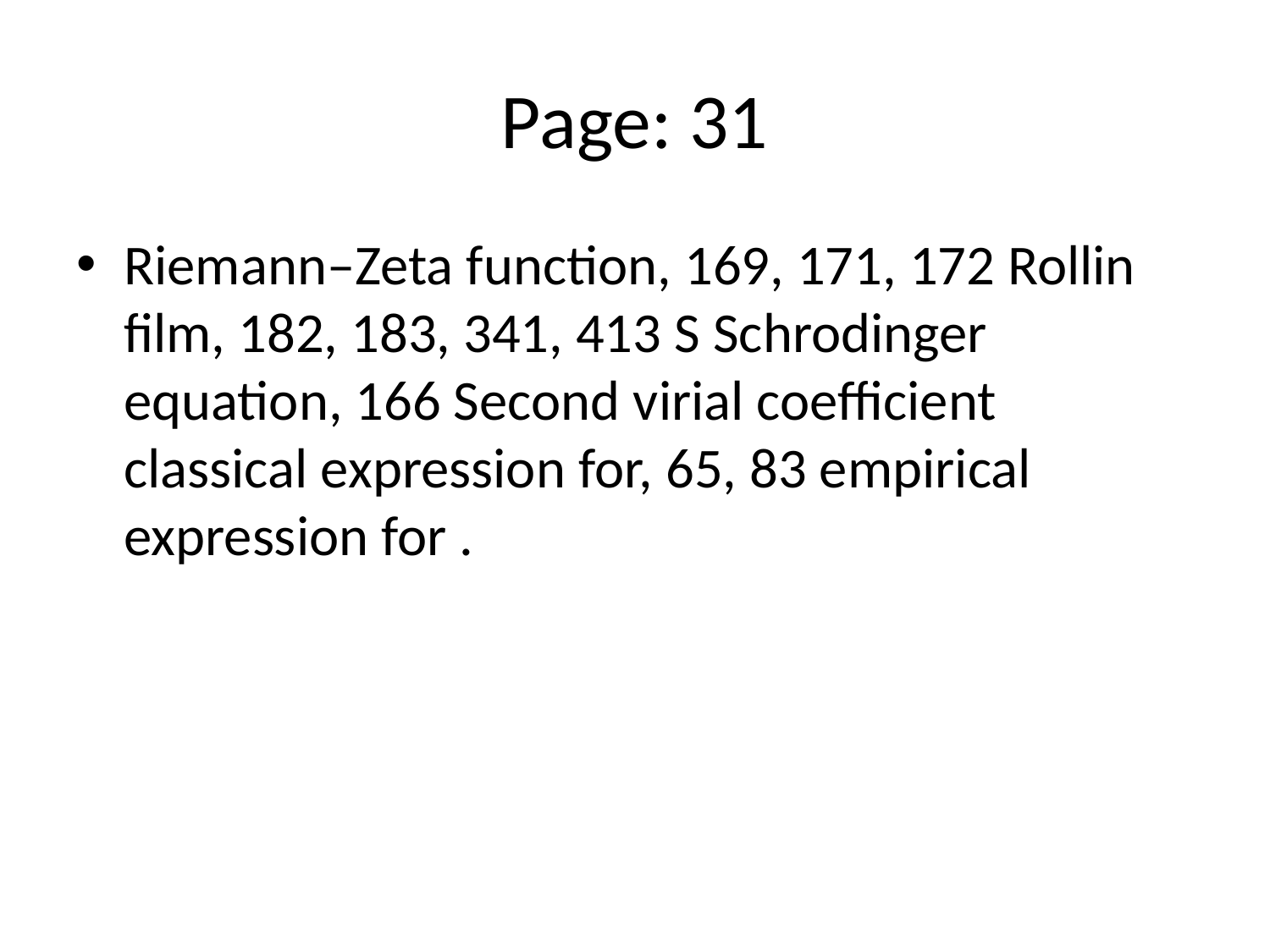

# Page: 31
Riemann–Zeta function, 169, 171, 172 Rollin film, 182, 183, 341, 413 S Schrodinger equation, 166 Second virial coefficient classical expression for, 65, 83 empirical expression for .